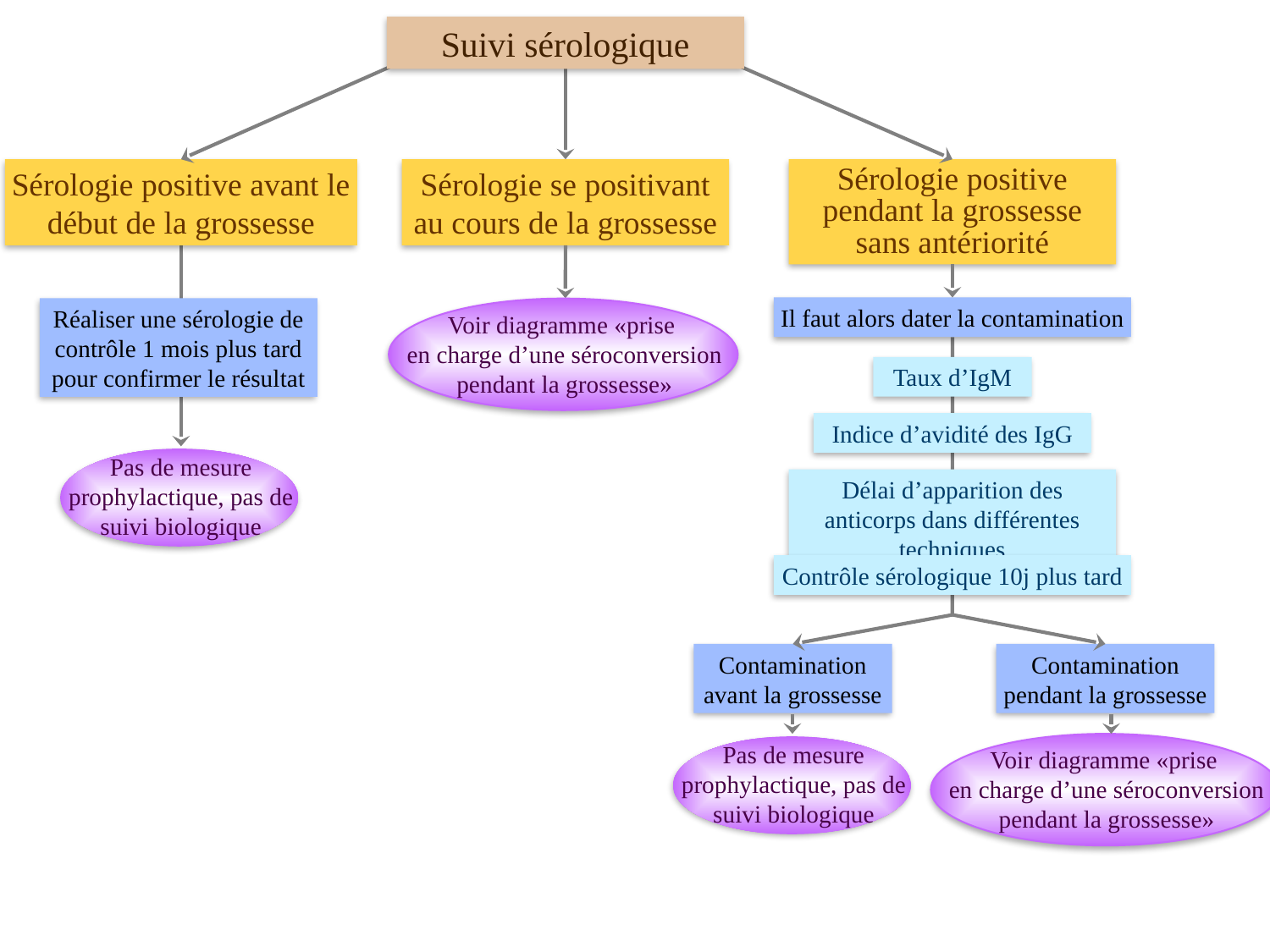

Suivi sérologique
Sérologie positive avant le début de la grossesse
Sérologie se positivant au cours de la grossesse
Sérologie positive pendant la grossesse sans antériorité
Il faut alors dater la contamination
Réaliser une sérologie de contrôle 1 mois plus tard pour confirmer le résultat

Voir diagramme «prise
en charge d’une séroconversion pendant la grossesse»
Taux d’IgM
Indice d’avidité des IgG
Pas de mesure prophylactique, pas de suivi biologique

Délai d’apparition des anticorps dans différentes techniques
Contrôle sérologique 10j plus tard
Contamination avant la grossesse
Contamination pendant la grossesse
Pas de mesure prophylactique, pas de suivi biologique

Voir diagramme «prise
en charge d’une séroconversion pendant la grossesse»